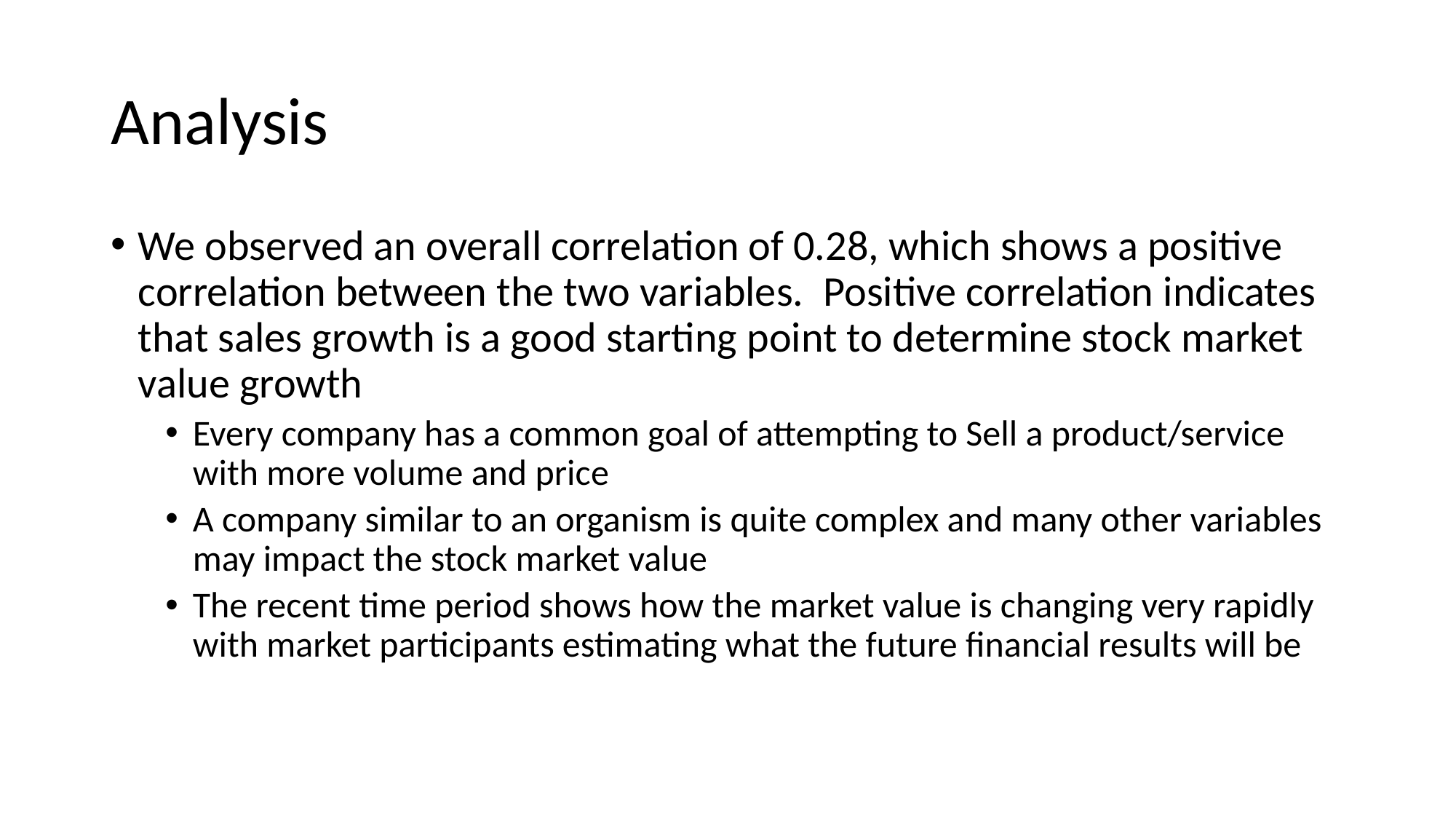

# Analysis
We observed an overall correlation of 0.28, which shows a positive correlation between the two variables.  Positive correlation indicates that sales growth is a good starting point to determine stock market value growth
Every company has a common goal of attempting to Sell a product/service with more volume and price
A company similar to an organism is quite complex and many other variables may impact the stock market value
The recent time period shows how the market value is changing very rapidly with market participants estimating what the future financial results will be